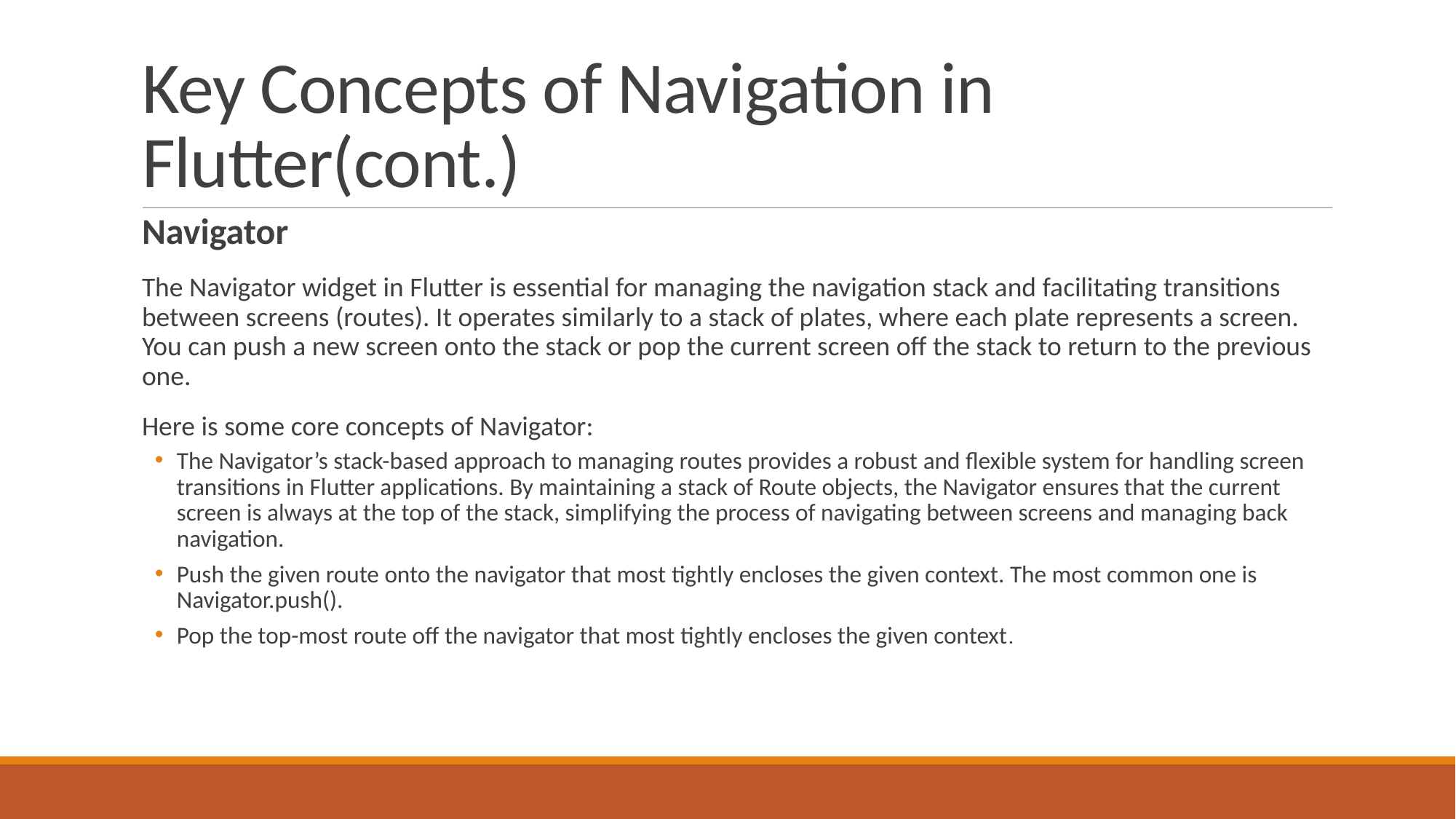

# Key Concepts of Navigation in Flutter(cont.)
Navigator
The Navigator widget in Flutter is essential for managing the navigation stack and facilitating transitions between screens (routes). It operates similarly to a stack of plates, where each plate represents a screen. You can push a new screen onto the stack or pop the current screen off the stack to return to the previous one.
Here is some core concepts of Navigator:
The Navigator’s stack-based approach to managing routes provides a robust and flexible system for handling screen transitions in Flutter applications. By maintaining a stack of Route objects, the Navigator ensures that the current screen is always at the top of the stack, simplifying the process of navigating between screens and managing back navigation.
Push the given route onto the navigator that most tightly encloses the given context. The most common one is Navigator.push().
Pop the top-most route off the navigator that most tightly encloses the given context.